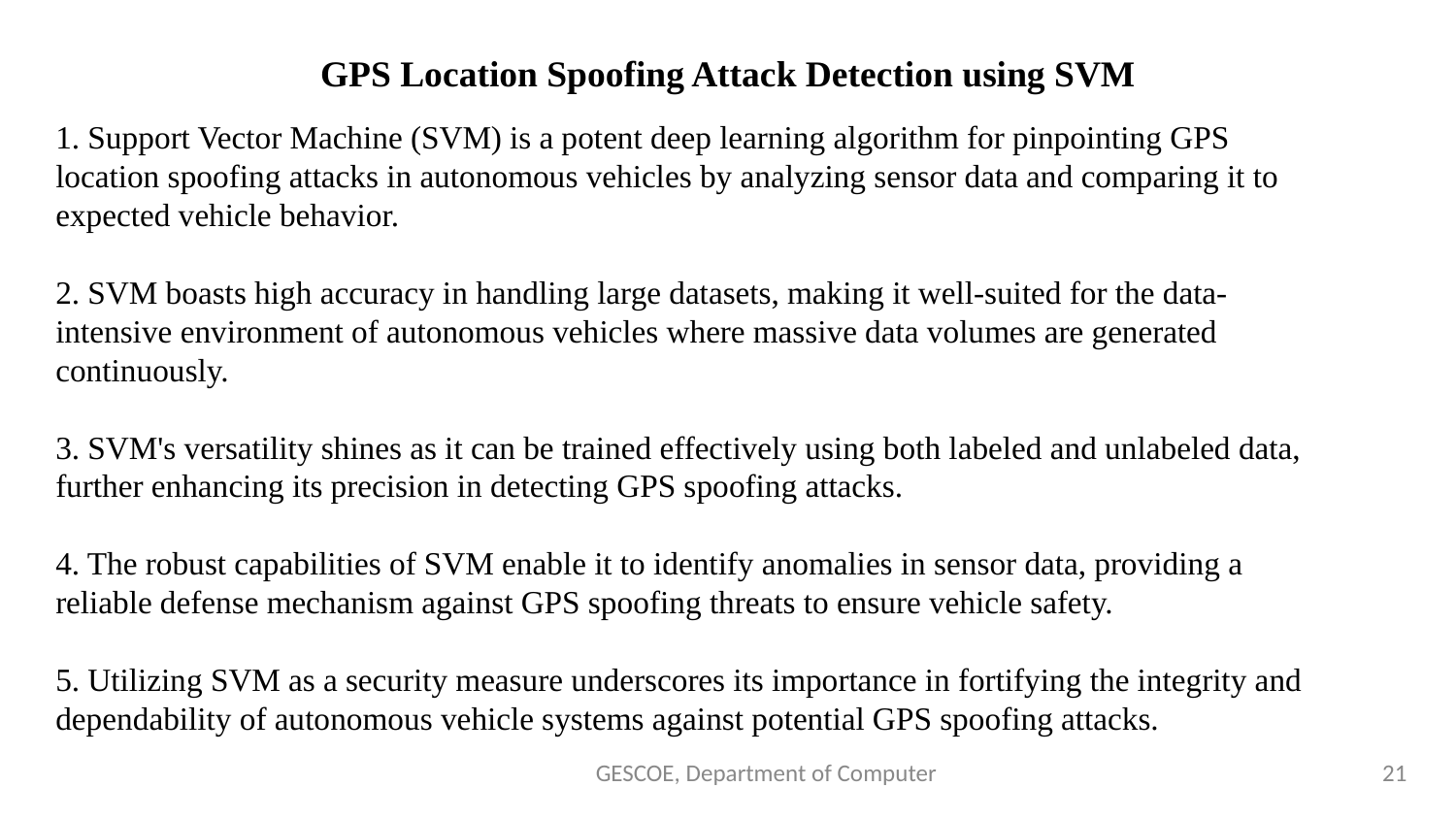

GPS Location Spoofing Attack Detection using SVM
1. Support Vector Machine (SVM) is a potent deep learning algorithm for pinpointing GPS location spoofing attacks in autonomous vehicles by analyzing sensor data and comparing it to expected vehicle behavior.

2. SVM boasts high accuracy in handling large datasets, making it well-suited for the data-intensive environment of autonomous vehicles where massive data volumes are generated continuously.

3. SVM's versatility shines as it can be trained effectively using both labeled and unlabeled data, further enhancing its precision in detecting GPS spoofing attacks.

4. The robust capabilities of SVM enable it to identify anomalies in sensor data, providing a reliable defense mechanism against GPS spoofing threats to ensure vehicle safety.

5. Utilizing SVM as a security measure underscores its importance in fortifying the integrity and dependability of autonomous vehicle systems against potential GPS spoofing attacks.

GESCOE, Department of Computer
21